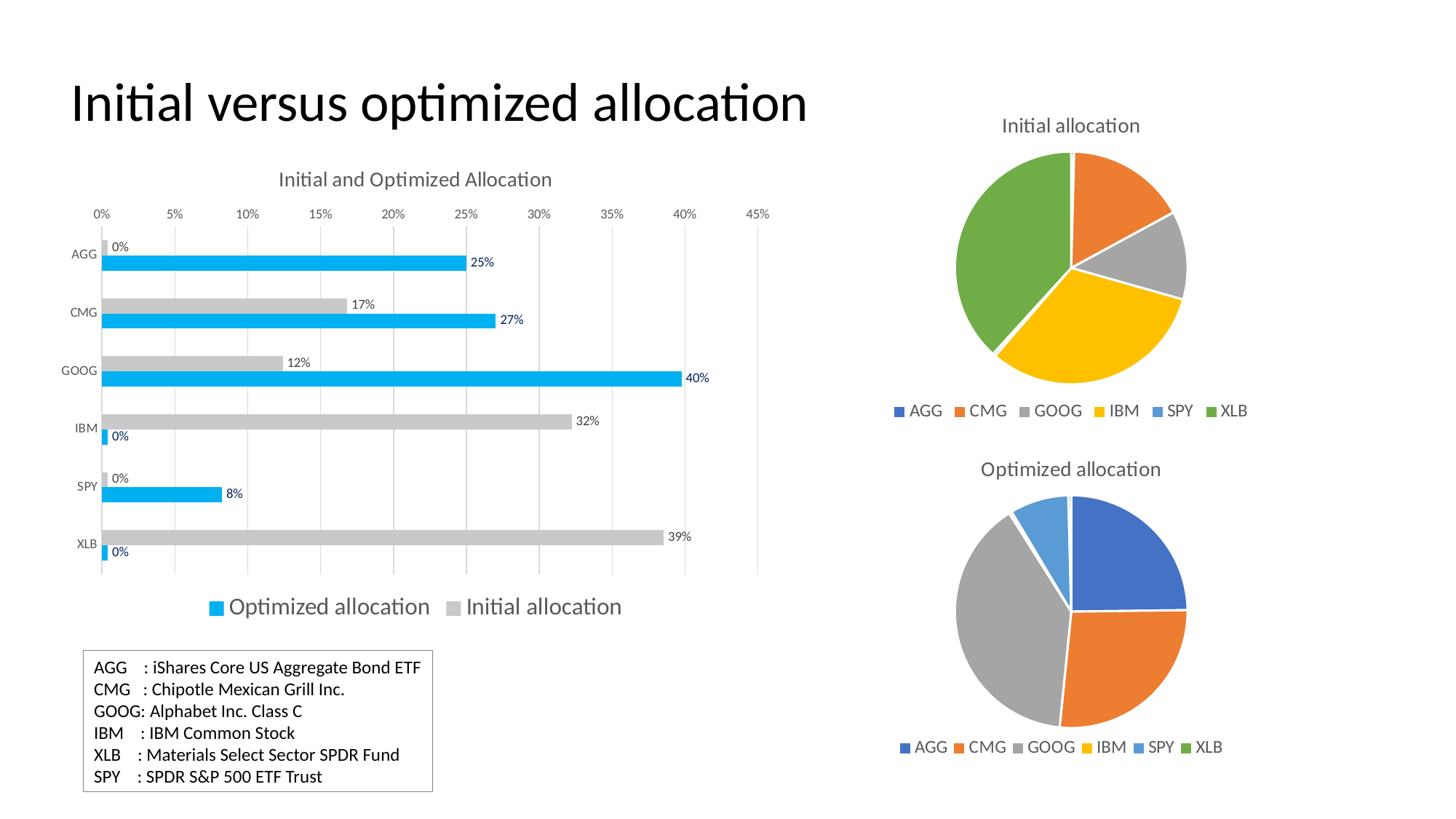

# Initial versus optimized allocation

### Chart:

| Category | Initial allocation |
|---|---|
| AGG | 0.004 |
| CMG | 0.1682 |
| GOOG | 0.124 |
| IBM | 0.3223 |
| SPY | 0.004 |
| XLB | 0.3854 |

### Chart: Initial and Optimized Allocation

| Category | Initial allocation | Optimized allocation |
|---|---|---|
| AGG | 0.004 | 0.25 |
| CMG | 0.1682 | 0.2702 |
| GOOG | 0.124 | 0.3976 |
| IBM | 0.3223 | 0.004 |
| SPY | 0.004 | 0.0823 |
| XLB | 0.3854 | 0.004 |

### Chart:

| Category | Optimized allocation |
|---|---|
| AGG | 0.25 |
| CMG | 0.2702 |
| GOOG | 0.3976 |
| IBM | 0.004 |
| SPY | 0.0823 |
| XLB | 0.004 |
AGG    : iShares Core US Aggregate Bond ETF
CMG   : Chipotle Mexican Grill Inc.
GOOG: Alphabet Inc. Class C
IBM    : IBM Common Stock
XLB    : Materials Select Sector SPDR Fund
SPY    : SPDR S&P 500 ETF Trust